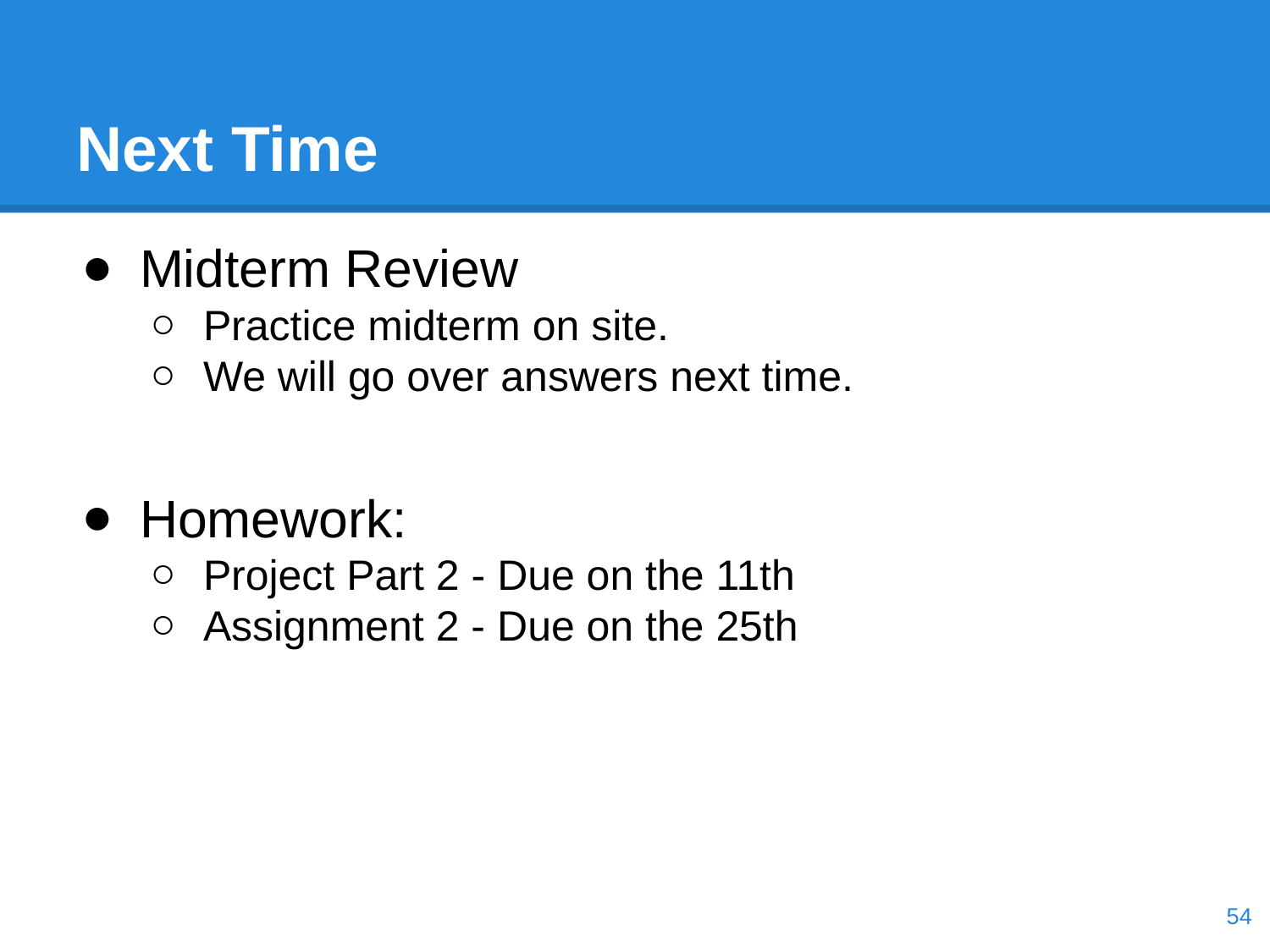

# Next Time
Midterm Review
Practice midterm on site.
We will go over answers next time.

Homework:
Project Part 2 - Due on the 11th
Assignment 2 - Due on the 25th

54